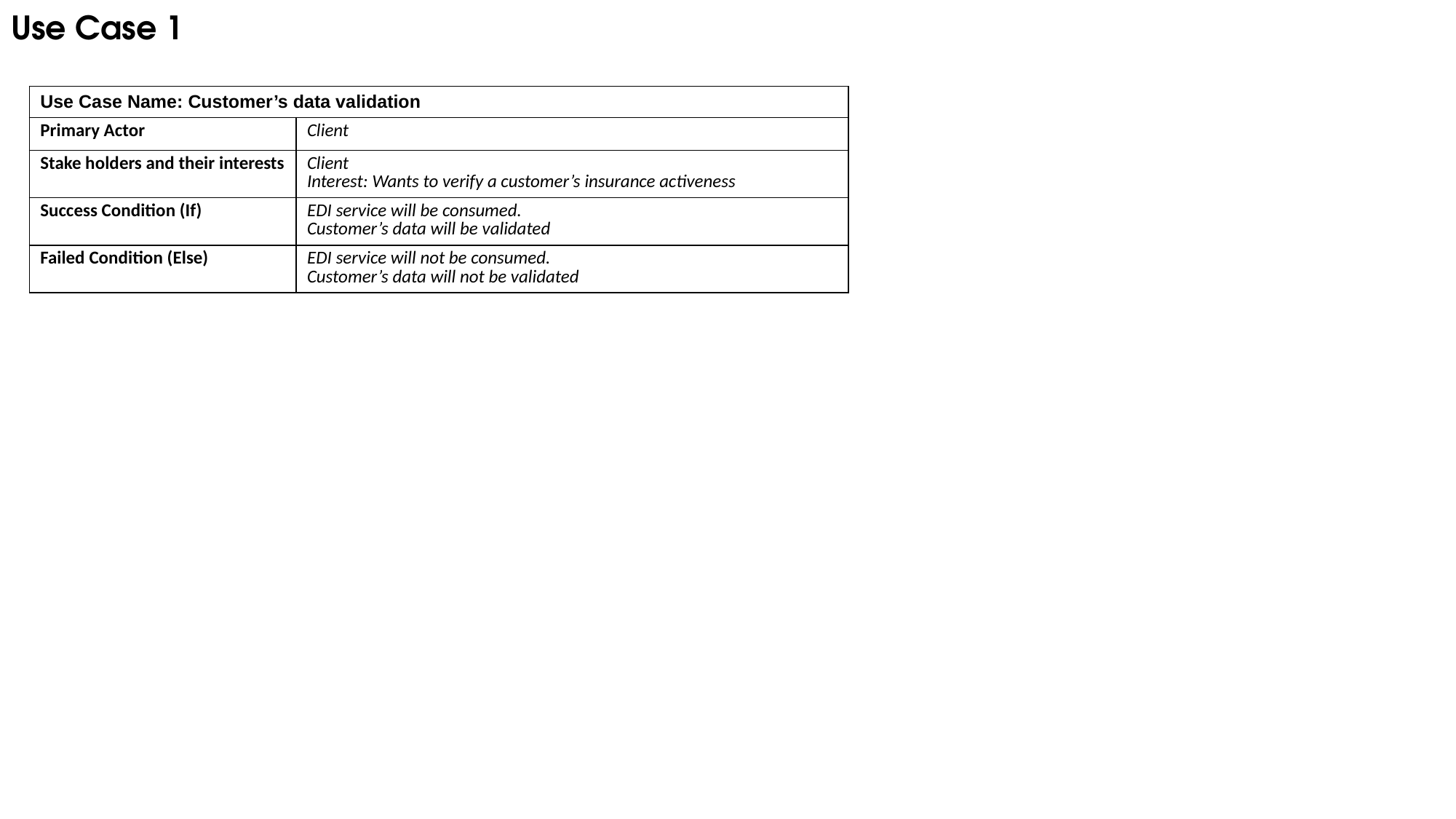

# Use Case 1
| Use Case Name: Customer’s data validation |  |
| --- | --- |
| Primary Actor | Client |
| Stake holders and their interests | Client Interest: Wants to verify a customer’s insurance activeness |
| Success Condition (If) | EDI service will be consumed. Customer’s data will be validated |
| Failed Condition (Else) | EDI service will not be consumed. Customer’s data will not be validated |